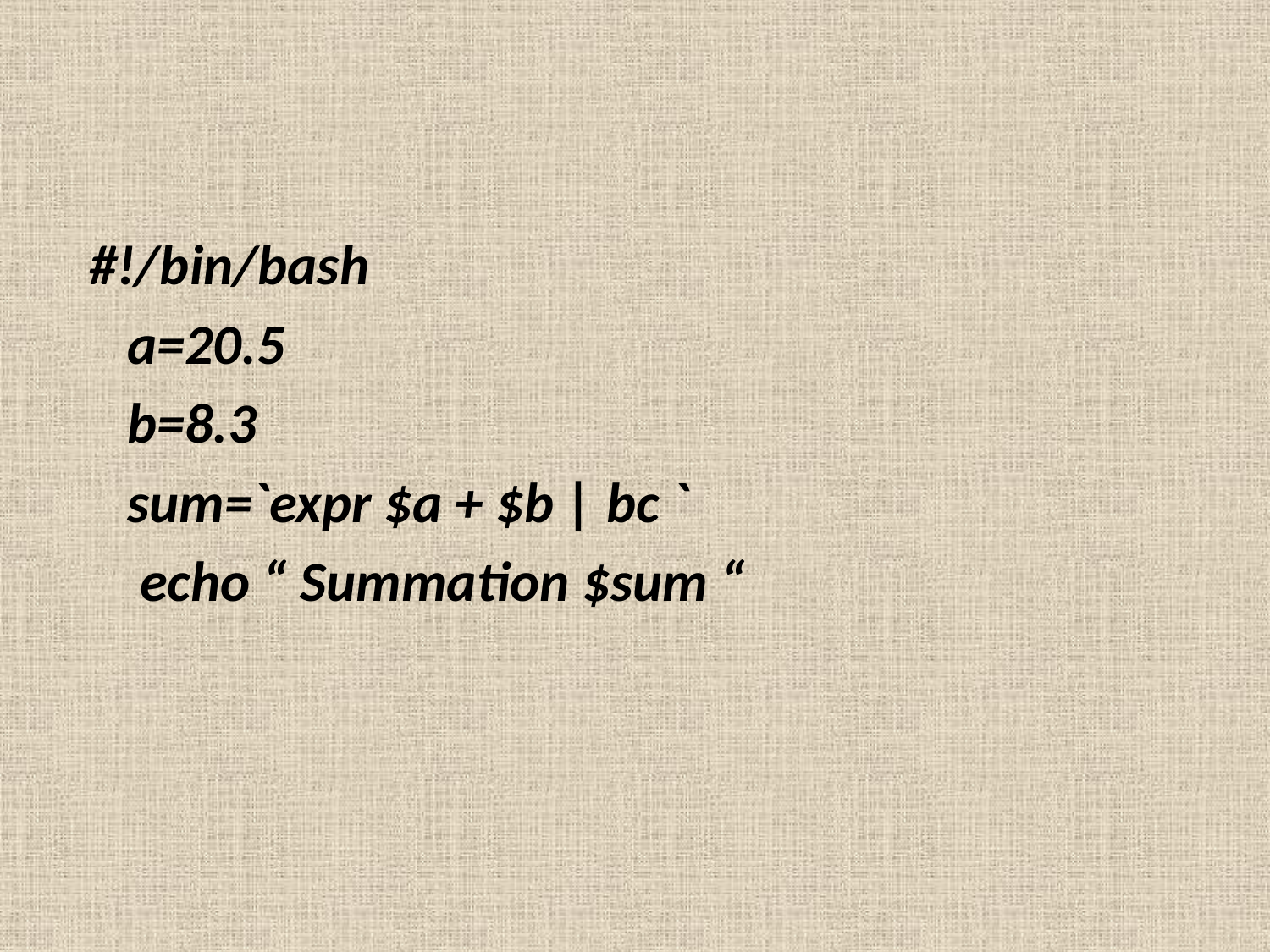

#
 #!/bin/bash
    a=20.5
    b=8.3
    sum=`expr $a + $b | bc `
     echo “ Summation $sum “